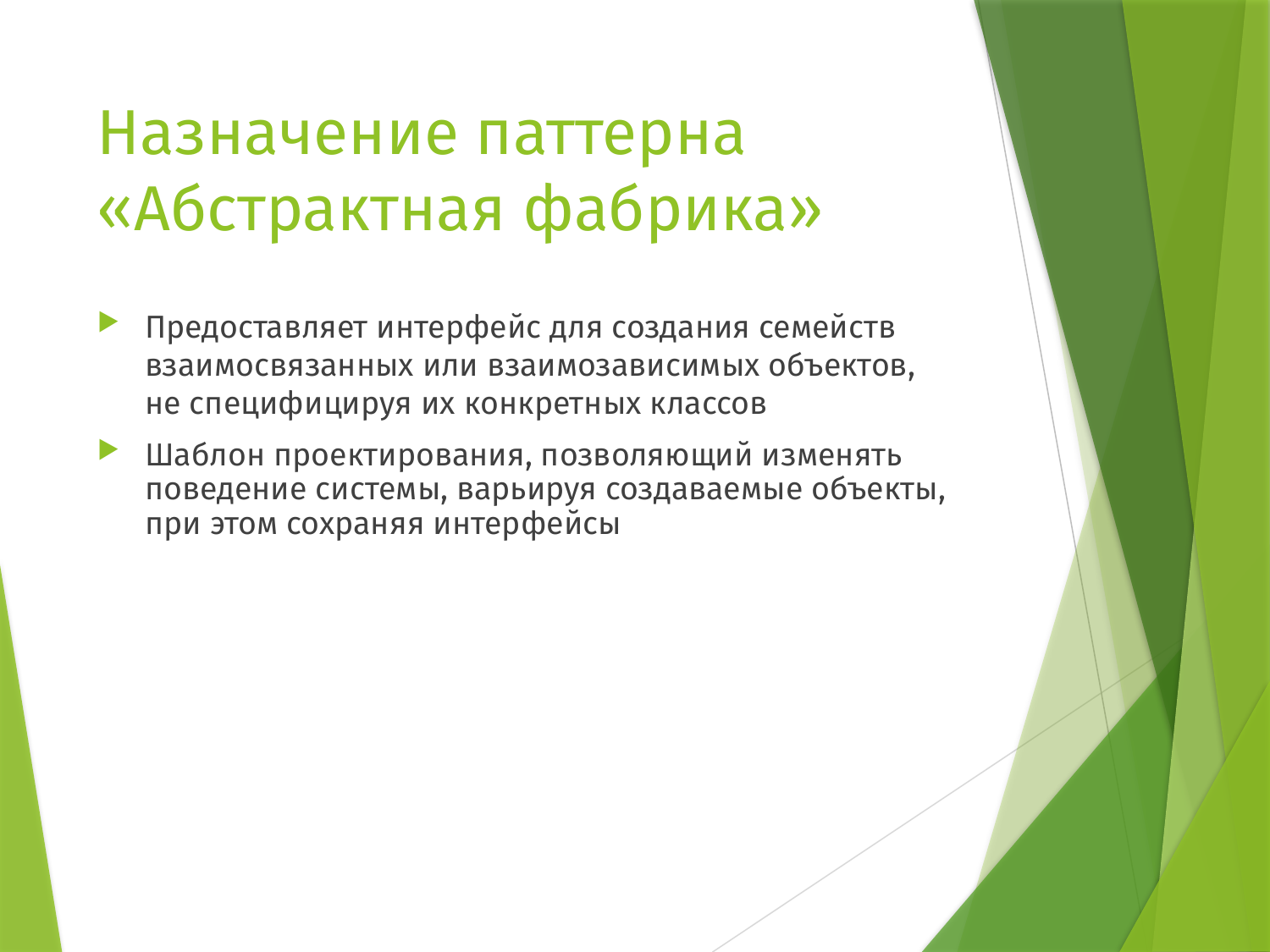

# Назначение паттерна «Абстрактная фабрика»
Предоставляет интерфейс для создания семейств взаимосвязанных или взаимозависимых объектов, не специфицируя их конкретных классов
Шаблон проектирования, позволяющий изменять поведение системы, варьируя создаваемые объекты, при этом сохраняя интерфейсы